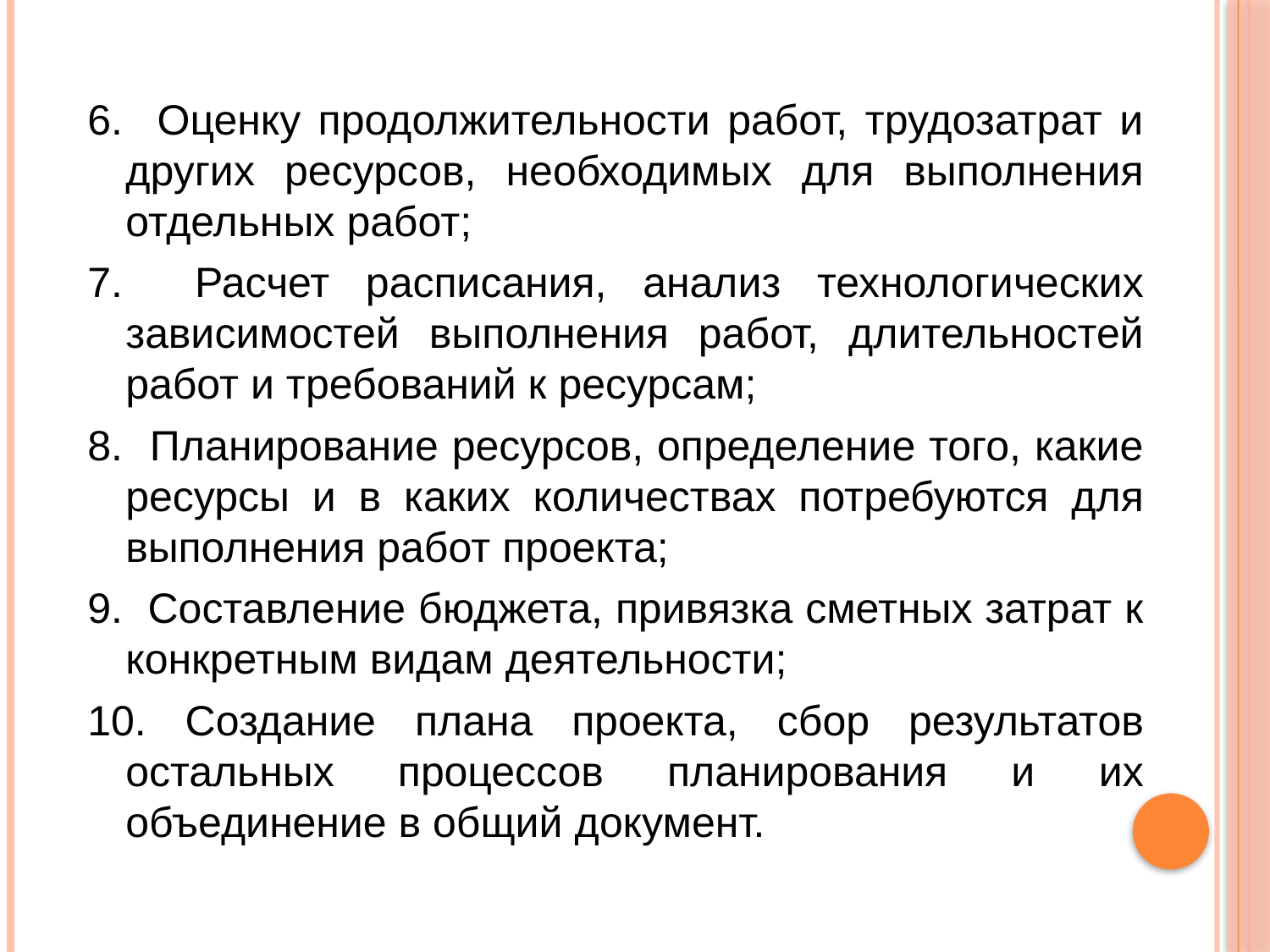

6.  Оценку продолжительности работ, трудозатрат и других ресурсов, необходимых для выполнения отдельных работ;
7.  Расчет расписания, анализ технологических зависимостей выполнения работ, длительностей работ и требований к ресурсам;
8.  Планирование ресурсов, определение того, какие ресурсы и в каких количествах потребуются для выполнения работ проекта;
9.  Составление бюджета, привязка сметных затрат к конкретным видам деятельности;
10. Создание плана проекта, сбор результатов остальных процессов планирования и их объединение в общий документ.